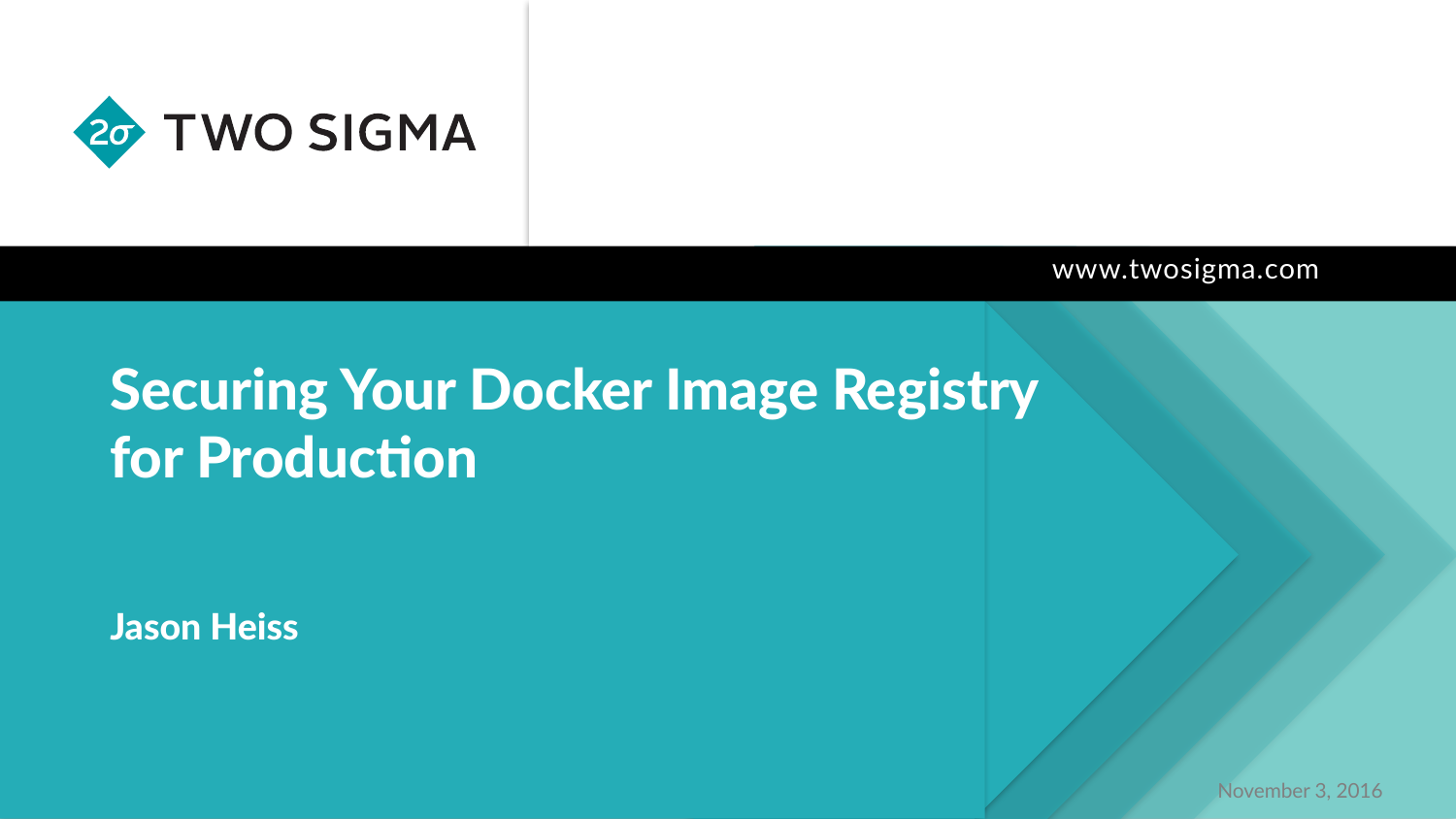

# Securing Your Docker Image Registry for Production

Jason Heiss

November 3, 2016